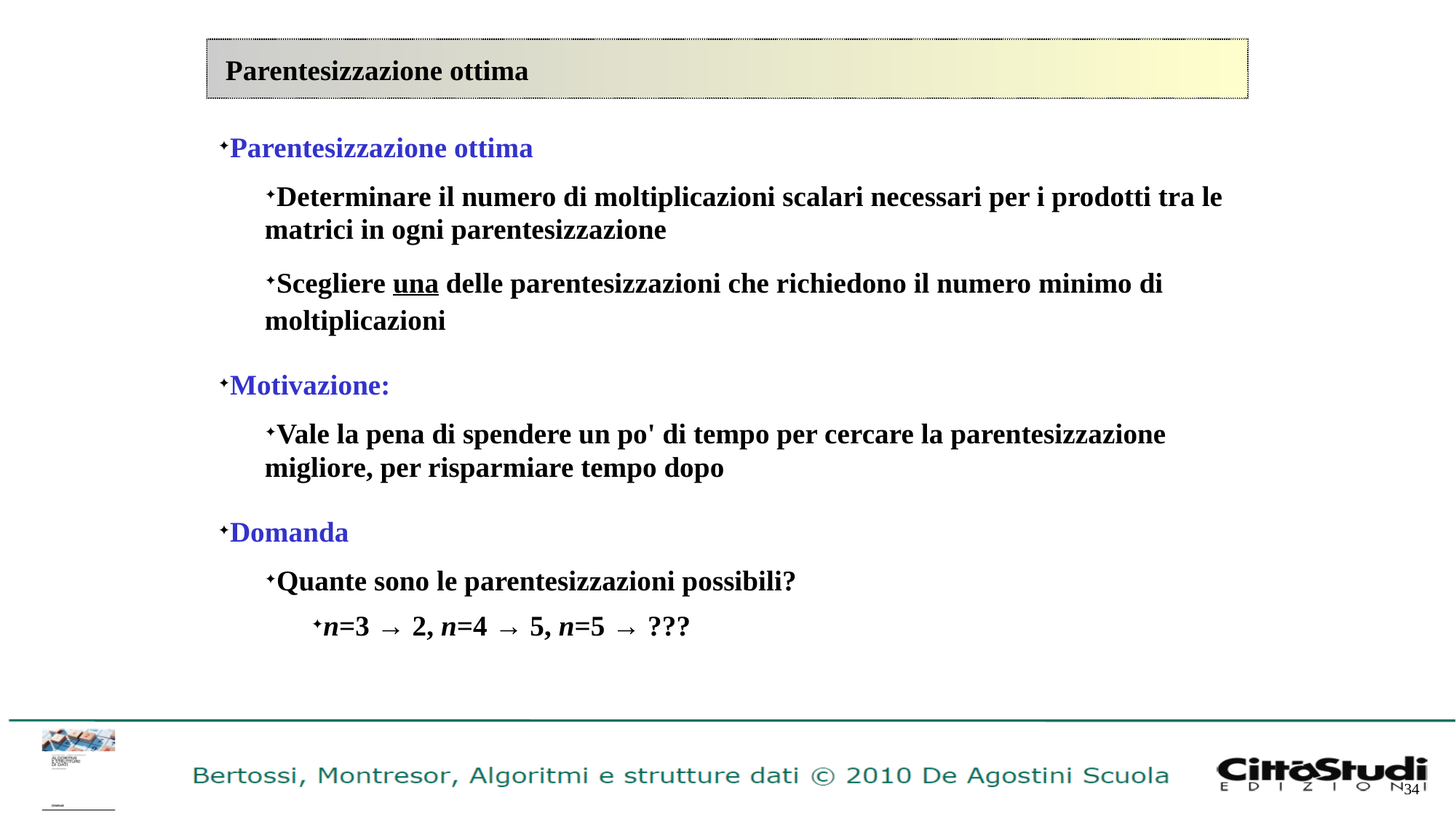

# Parentesizzazione ottima
Parentesizzazione ottima
Determinare il numero di moltiplicazioni scalari necessari per i prodotti tra le matrici in ogni parentesizzazione
Scegliere una delle parentesizzazioni che richiedono il numero minimo di moltiplicazioni
Motivazione:
Vale la pena di spendere un po' di tempo per cercare la parentesizzazione migliore, per risparmiare tempo dopo
Domanda
Quante sono le parentesizzazioni possibili?
n=3 → 2, n=4 → 5, n=5 → ???

34